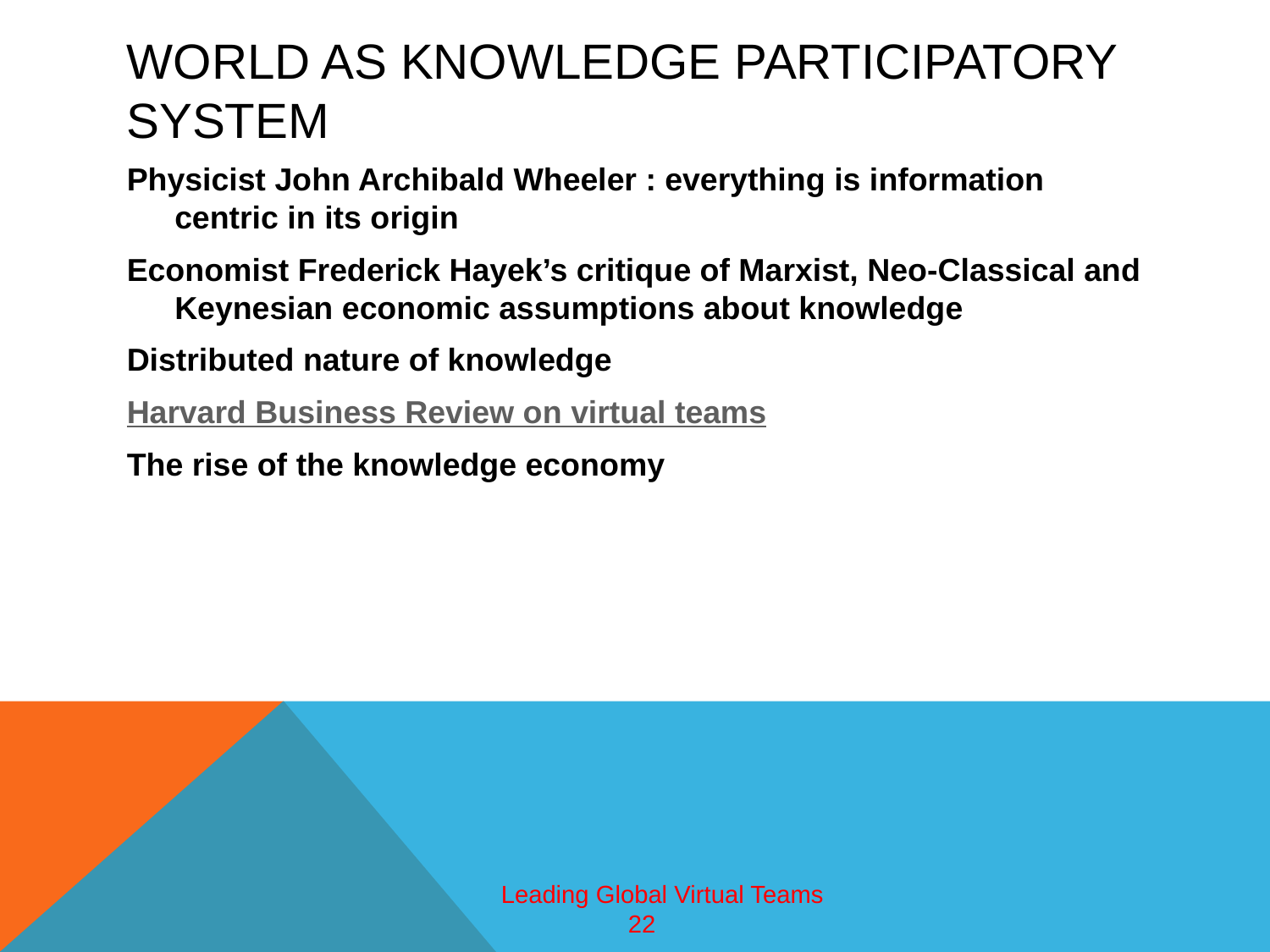

# World as knowledge participatory system
Physicist John Archibald Wheeler : everything is information centric in its origin
Economist Frederick Hayek’s critique of Marxist, Neo-Classical and Keynesian economic assumptions about knowledge
Distributed nature of knowledge
Harvard Business Review on virtual teams
The rise of the knowledge economy